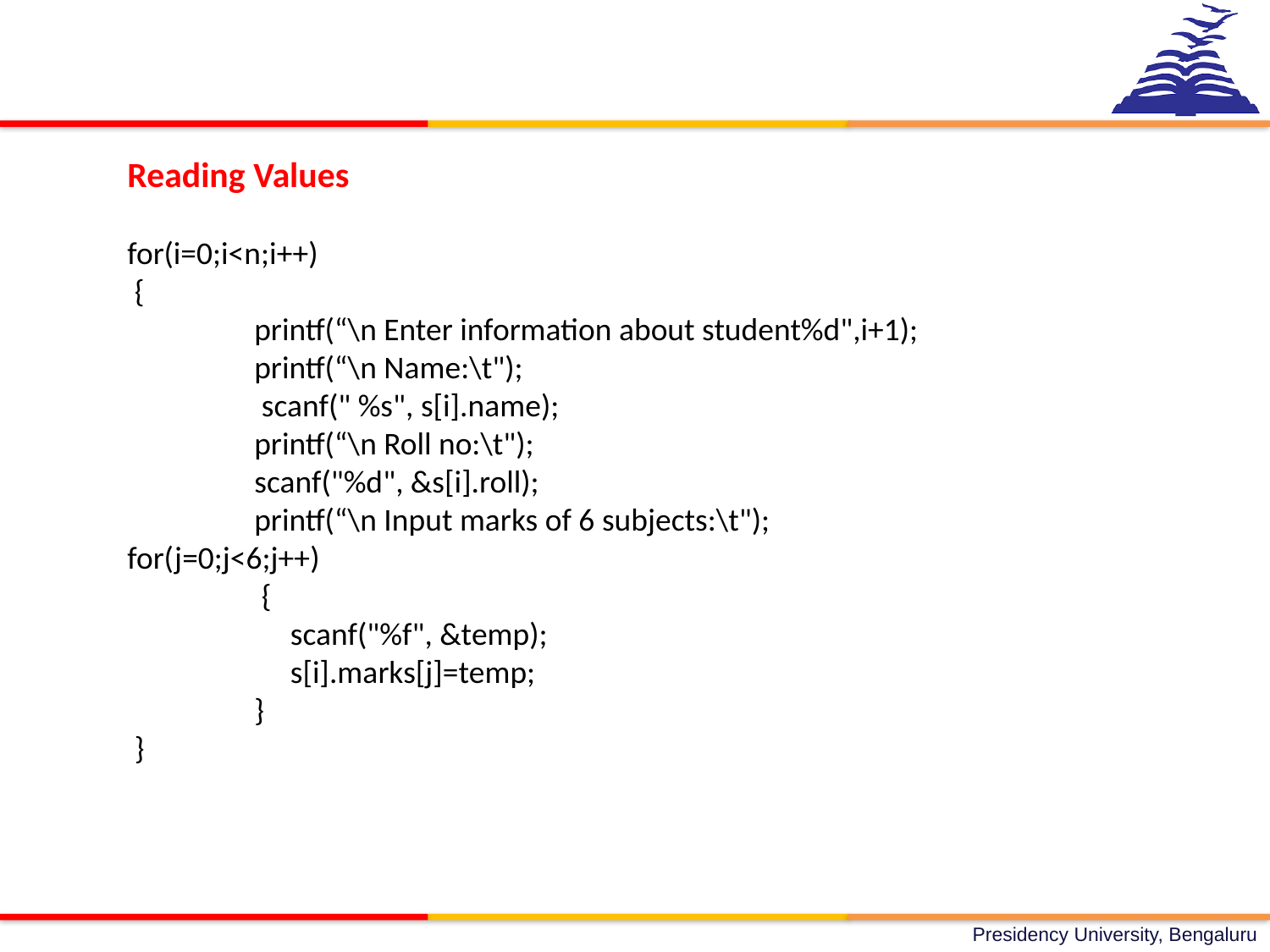

Reading Values

for(i=0;i<n;i++)
 {
	printf(“\n Enter information about student%d",i+1);
	printf(“\n Name:\t");
	 scanf(" %s", s[i].name);
	printf(“\n Roll no:\t");
	scanf("%d", &s[i].roll);
	printf(“\n Input marks of 6 subjects:\t");                	for(j=0;j<6;j++)
	 {
 	     scanf("%f", &temp);
	     s[i].marks[j]=temp;
 	}
 }